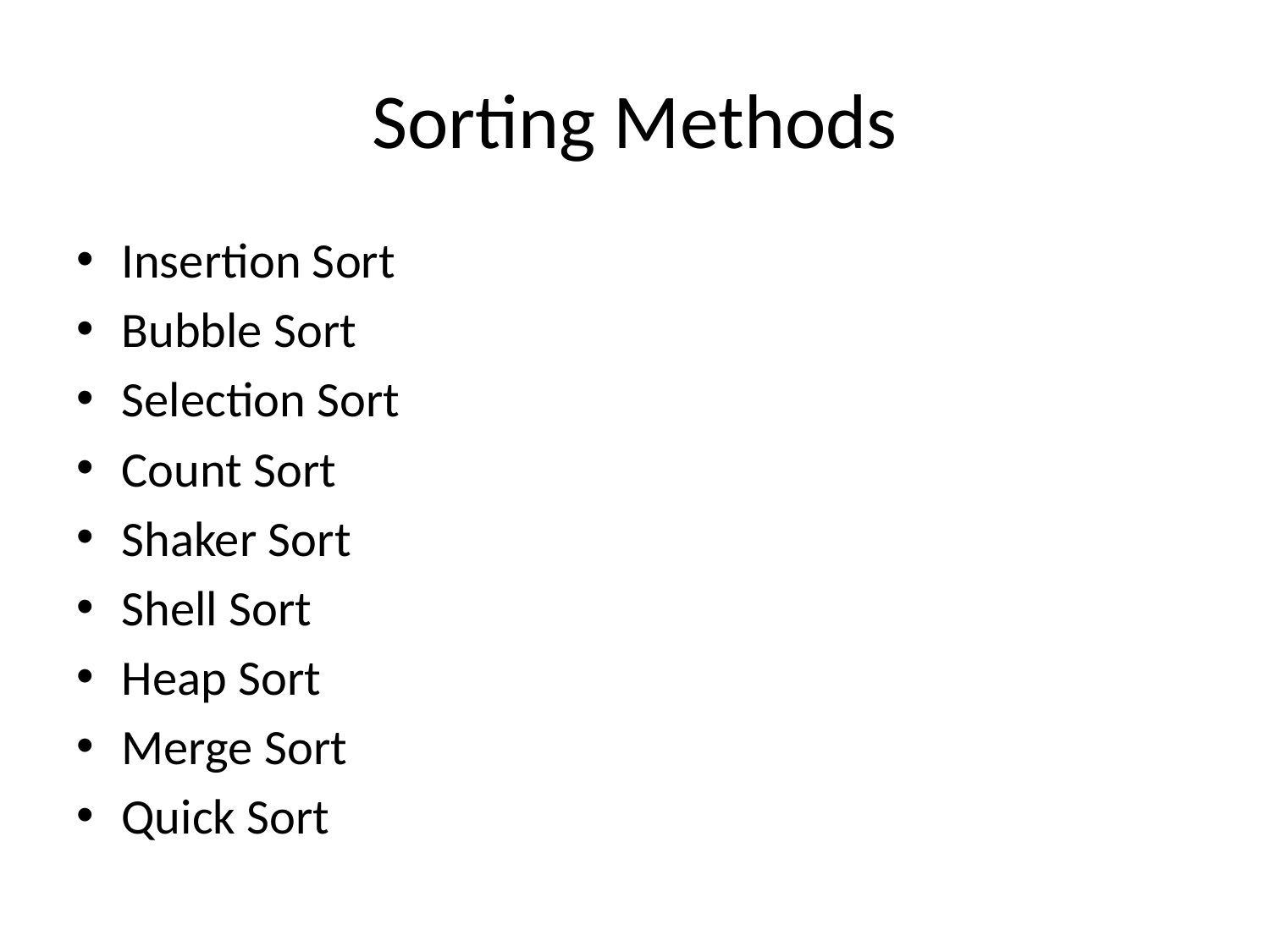

# Sorting Methods
Insertion Sort
Bubble Sort
Selection Sort
Count Sort
Shaker Sort
Shell Sort
Heap Sort
Merge Sort
Quick Sort